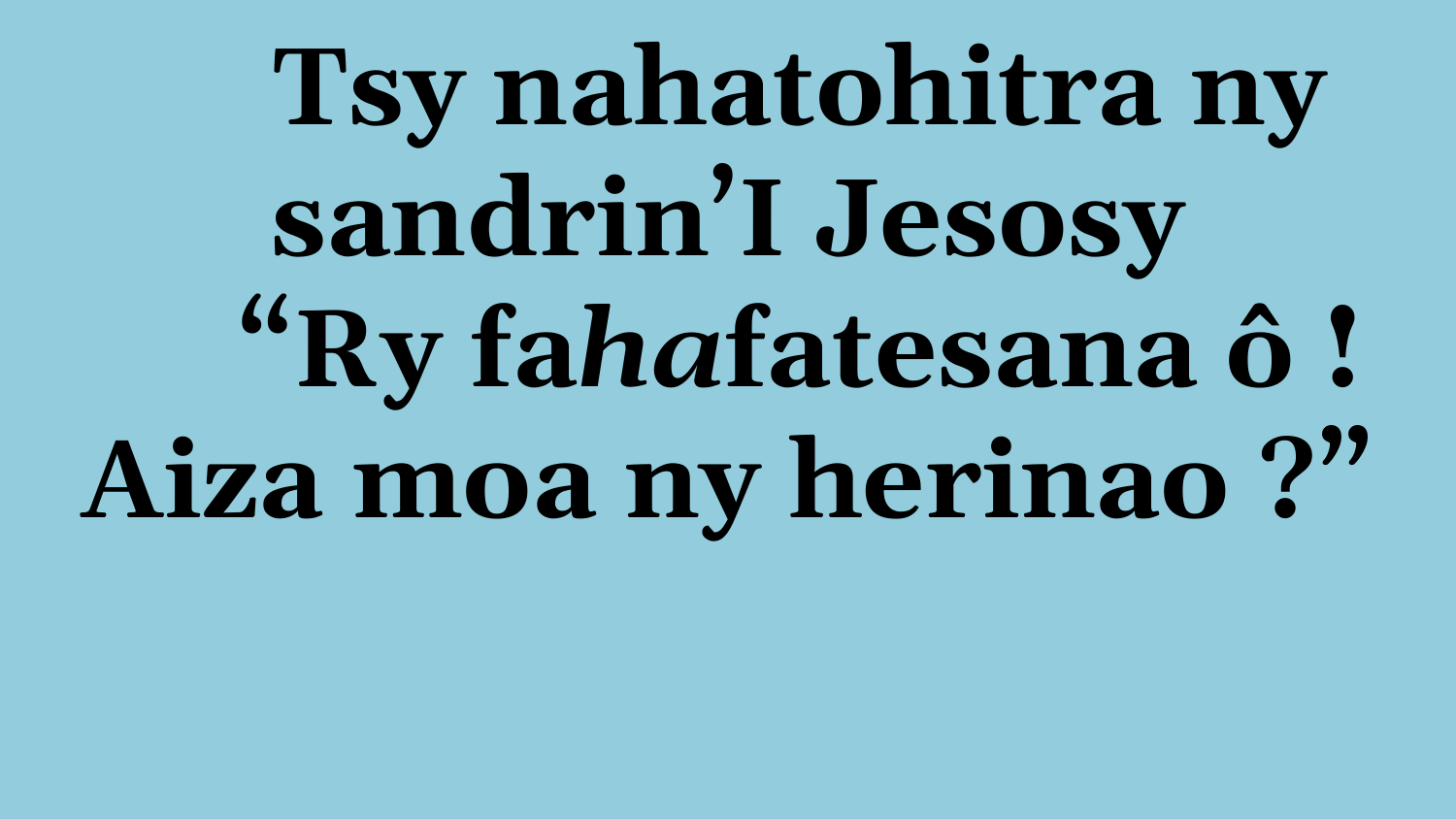

# Tsy nahatohitra ny sandrin’I Jesosy “Ry fahafatesana ô ! Aiza moa ny herinao ?”